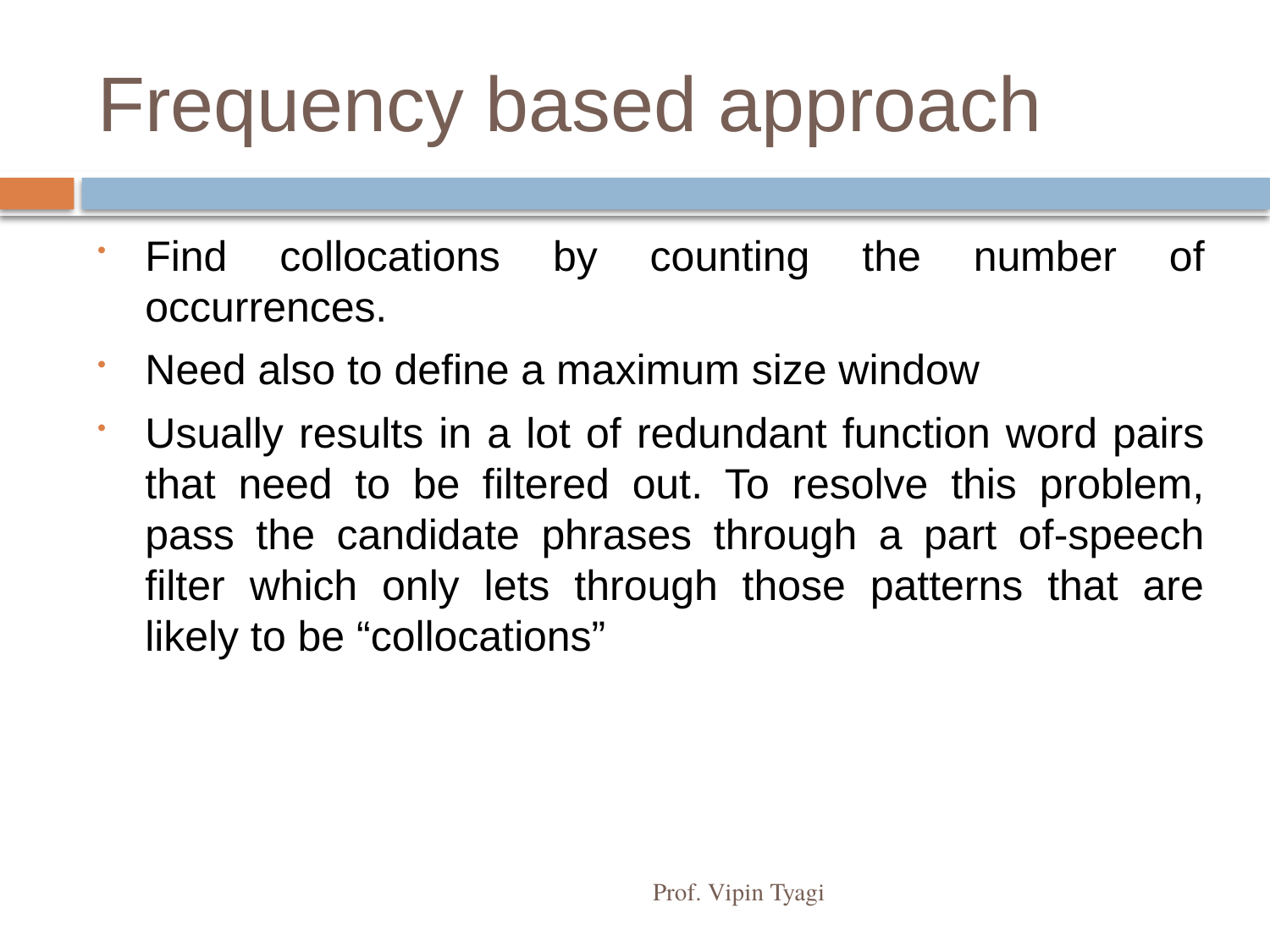

# Frequency based approach
Find collocations by counting the number of occurrences.
Need also to define a maximum size window
Usually results in a lot of redundant function word pairs that need to be filtered out. To resolve this problem, pass the candidate phrases through a part of-speech filter which only lets through those patterns that are likely to be “collocations”

Prof. Vipin Tyagi